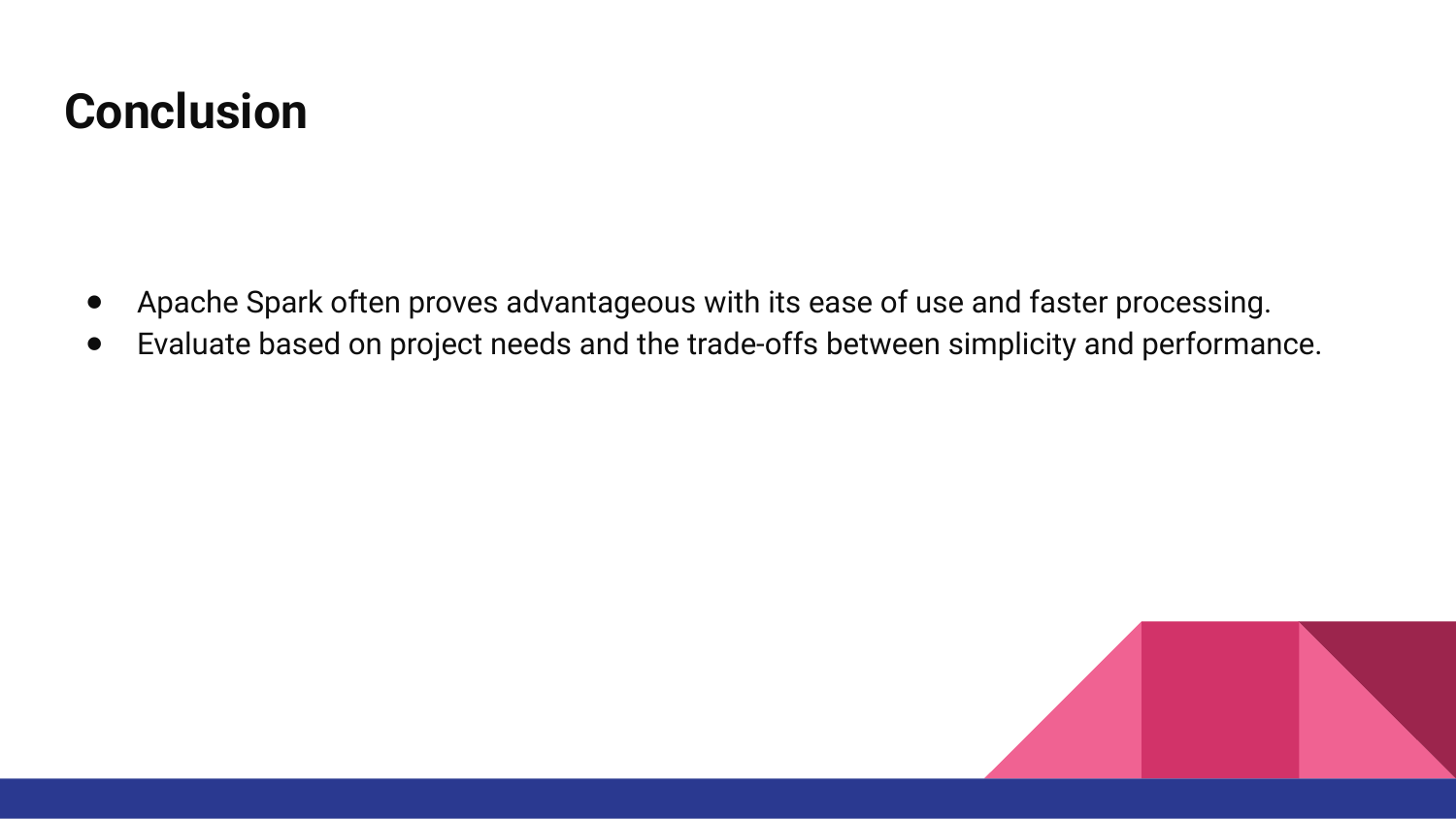

# Conclusion

Apache Spark often proves advantageous with its ease of use and faster processing.
Evaluate based on project needs and the trade-offs between simplicity and performance.